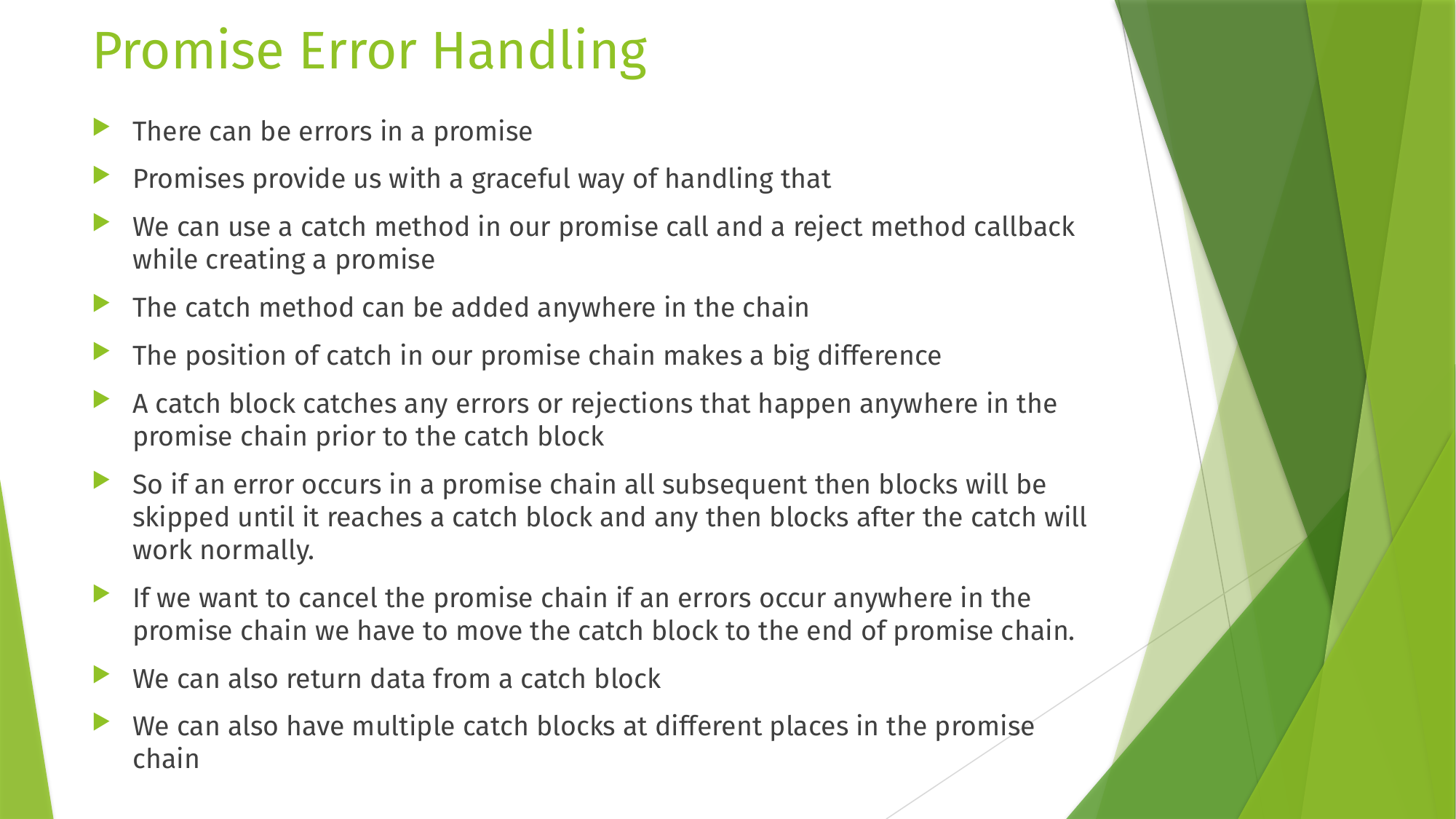

# Promise Error Handling
There can be errors in a promise
Promises provide us with a graceful way of handling that
We can use a catch method in our promise call and a reject method callback while creating a promise
The catch method can be added anywhere in the chain
The position of catch in our promise chain makes a big difference
A catch block catches any errors or rejections that happen anywhere in the promise chain prior to the catch block
So if an error occurs in a promise chain all subsequent then blocks will be skipped until it reaches a catch block and any then blocks after the catch will work normally.
If we want to cancel the promise chain if an errors occur anywhere in the promise chain we have to move the catch block to the end of promise chain.
We can also return data from a catch block
We can also have multiple catch blocks at different places in the promise chain